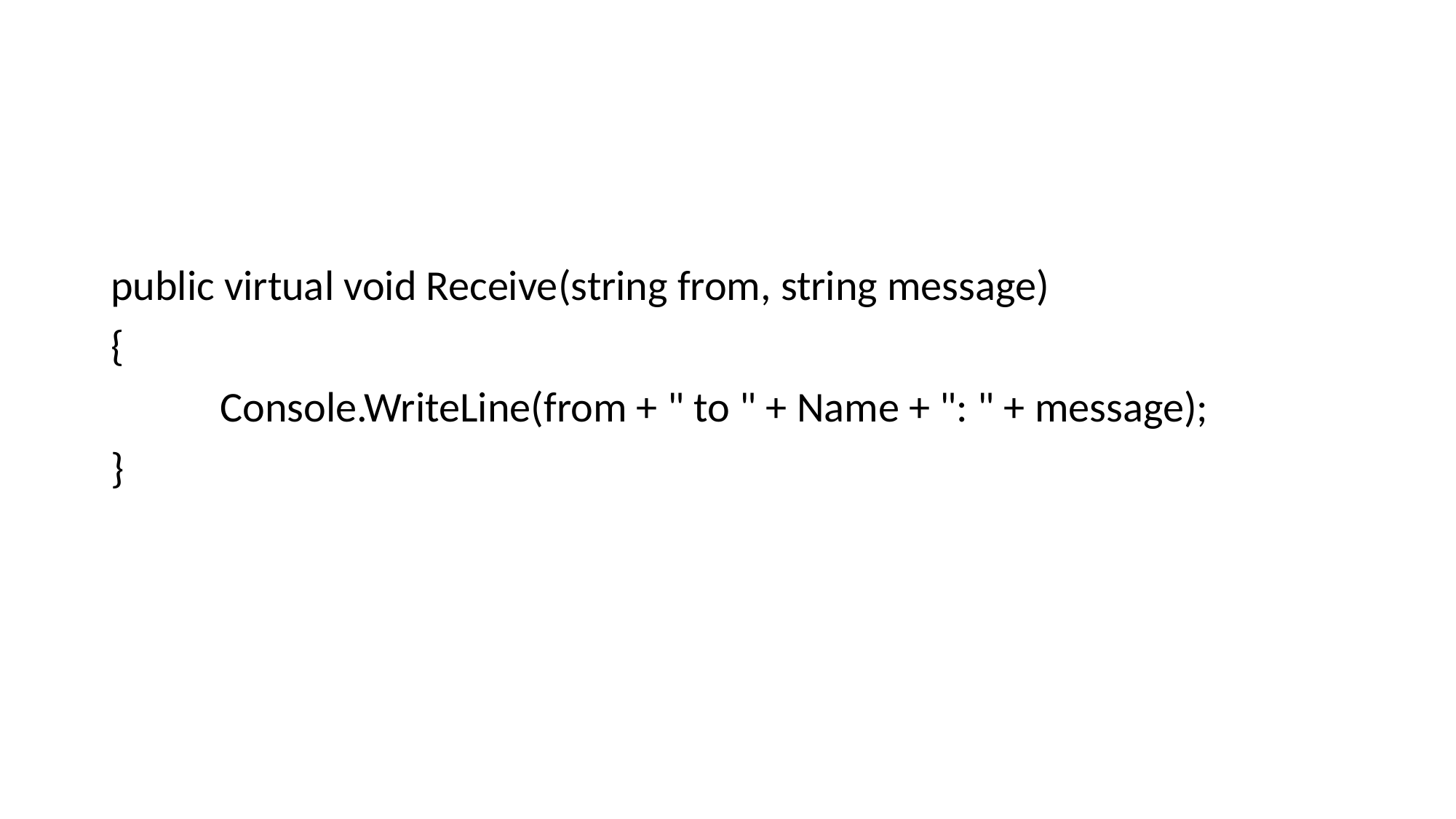

public virtual void Receive(string from, string message)
{
	Console.WriteLine(from + " to " + Name + ": " + message);
}